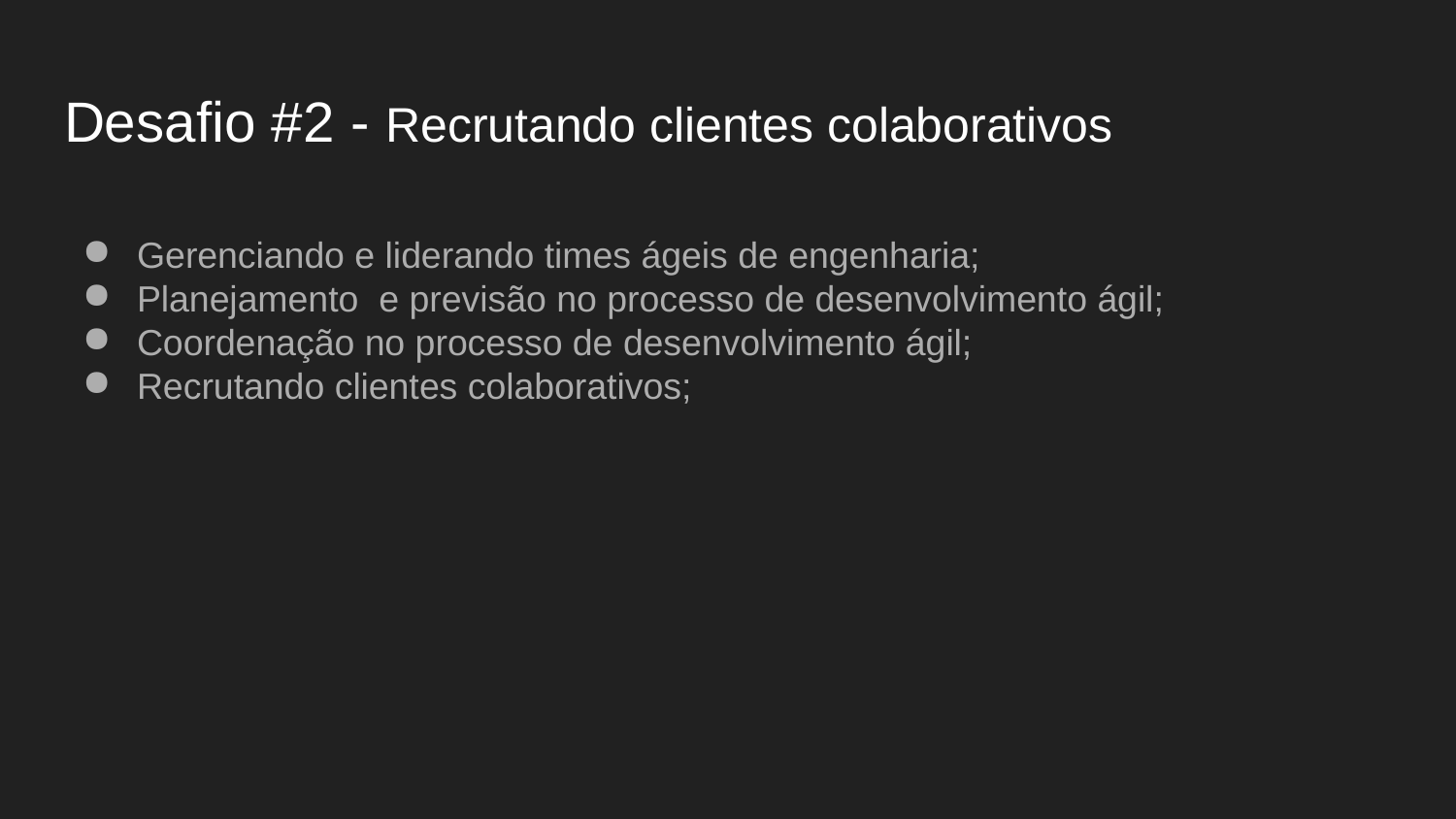

# Desafio #2 - Recrutando clientes colaborativos
Gerenciando e liderando times ágeis de engenharia;
Planejamento  e previsão no processo de desenvolvimento ágil;
Coordenação no processo de desenvolvimento ágil;
Recrutando clientes colaborativos;